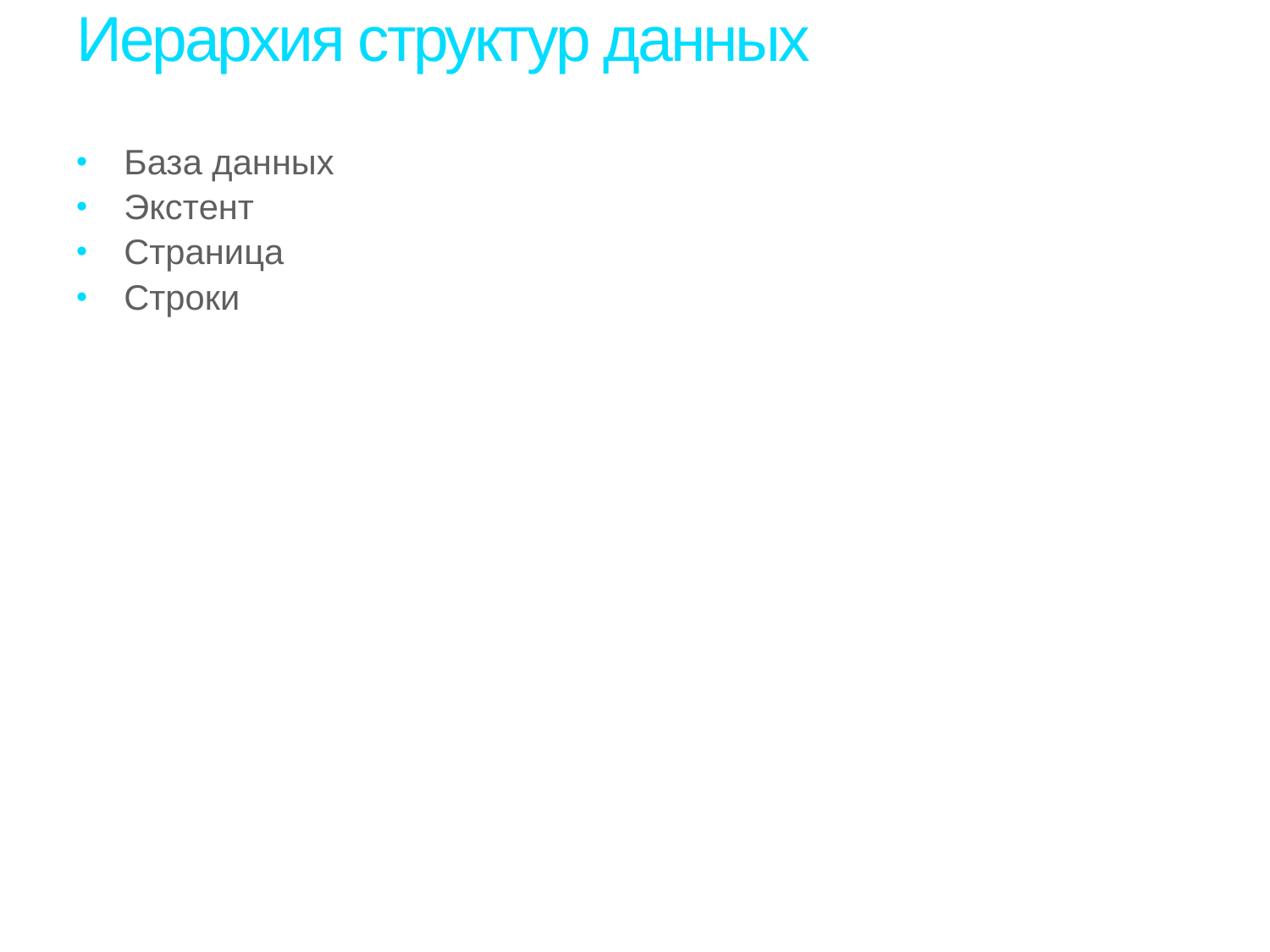

# Иерархия структур данных
База данных
Экстент
Страница
Строки